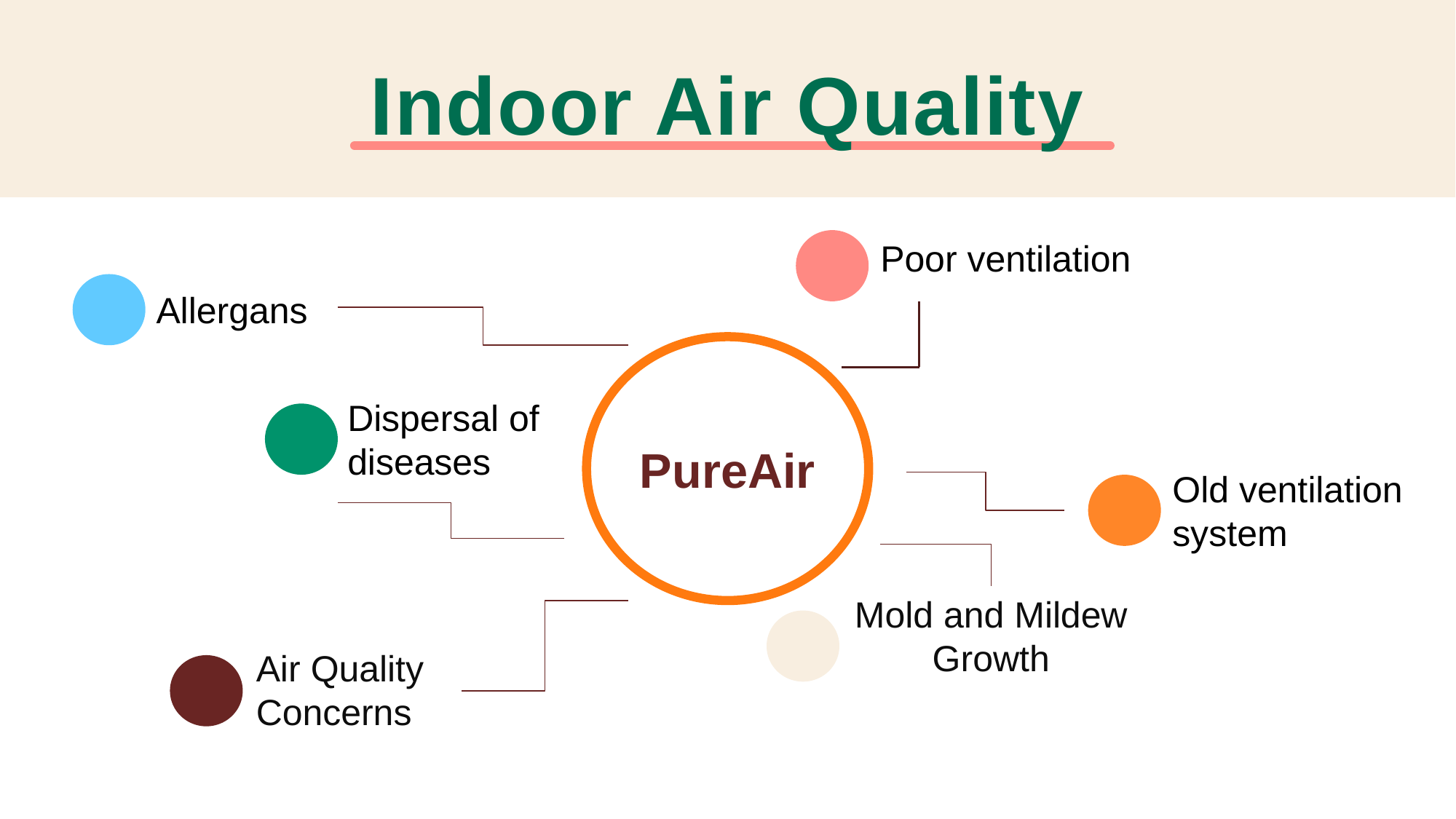

# Indoor Air Quality

Poor ventilation

Allergans
PureAir
Dispersal of diseases

Old ventilation system

Mold and Mildew Growth

Air Quality Concerns